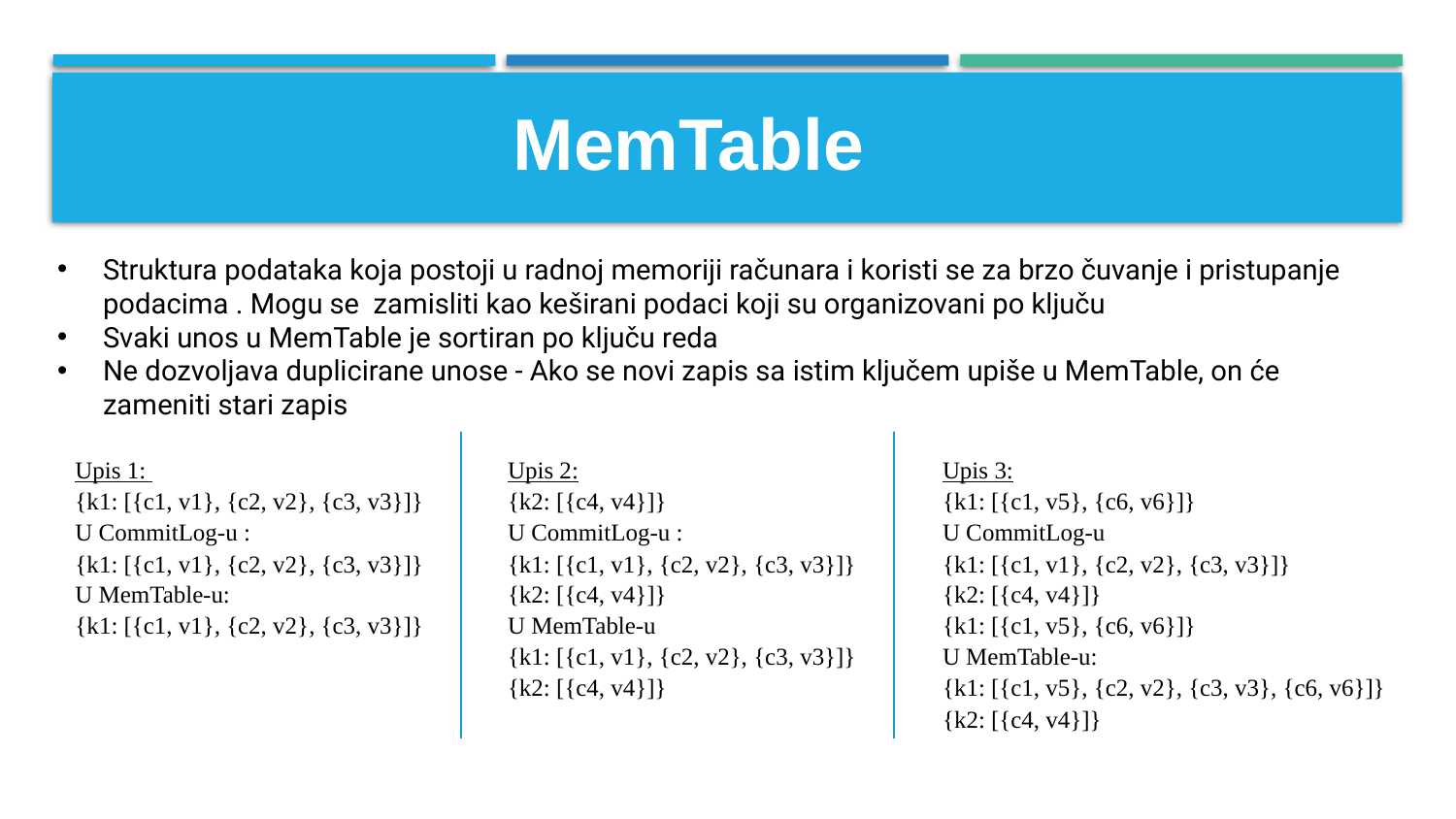

MemTable
Struktura podataka koja postoji u radnoj memoriji računara i koristi se za brzo čuvanje i pristupanje podacima . Mogu se  zamisliti kao keširani podaci koji su organizovani po ključu
Svaki unos u MemTable je sortiran po ključu reda
Ne dozvoljava duplicirane unose - Ako se novi zapis sa istim ključem upiše u MemTable, on će zameniti stari zapis
Upis 1:
{k1: [{c1, v1}, {c2, v2}, {c3, v3}]}
U CommitLog-u :
{k1: [{c1, v1}, {c2, v2}, {c3, v3}]}
U MemTable-u:
{k1: [{c1, v1}, {c2, v2}, {c3, v3}]}
Upis 2:
{k2: [{c4, v4}]}
U CommitLog-u :
{k1: [{c1, v1}, {c2, v2}, {c3, v3}]}
{k2: [{c4, v4}]}
U MemTable-u
{k1: [{c1, v1}, {c2, v2}, {c3, v3}]}
{k2: [{c4, v4}]}
Upis 3:
{k1: [{c1, v5}, {c6, v6}]}
U CommitLog-u
{k1: [{c1, v1}, {c2, v2}, {c3, v3}]}
{k2: [{c4, v4}]}
{k1: [{c1, v5}, {c6, v6}]}
U MemTable-u:
{k1: [{c1, v5}, {c2, v2}, {c3, v3}, {c6, v6}]}
{k2: [{c4, v4}]}